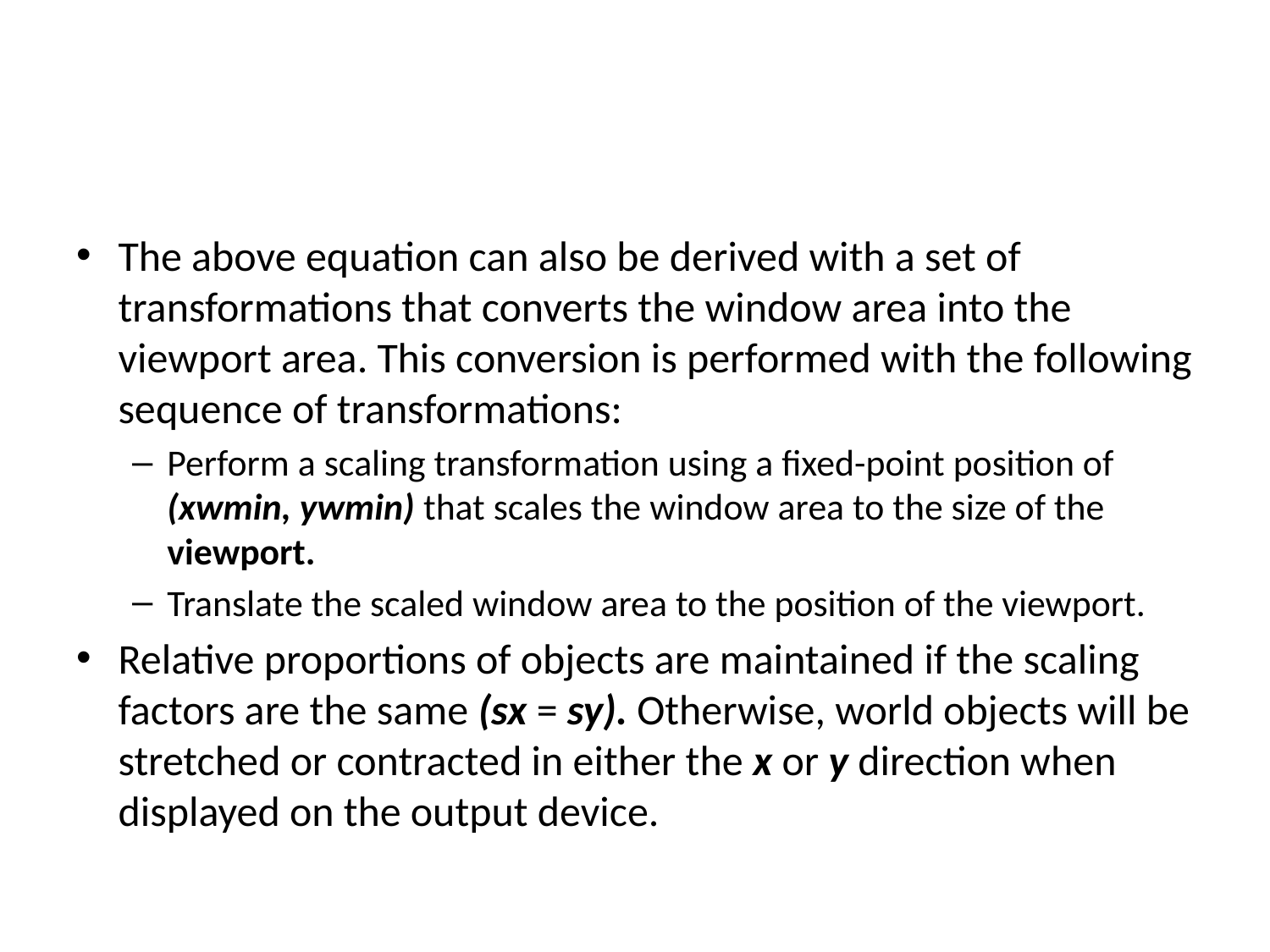

#
The above equation can also be derived with a set of transformations that converts the window area into the viewport area. This conversion is performed with the following sequence of transformations:
Perform a scaling transformation using a fixed-point position of (xwmin, ywmin) that scales the window area to the size of the viewport.
Translate the scaled window area to the position of the viewport.
Relative proportions of objects are maintained if the scaling factors are the same (sx = sy). Otherwise, world objects will be stretched or contracted in either the x or y direction when displayed on the output device.